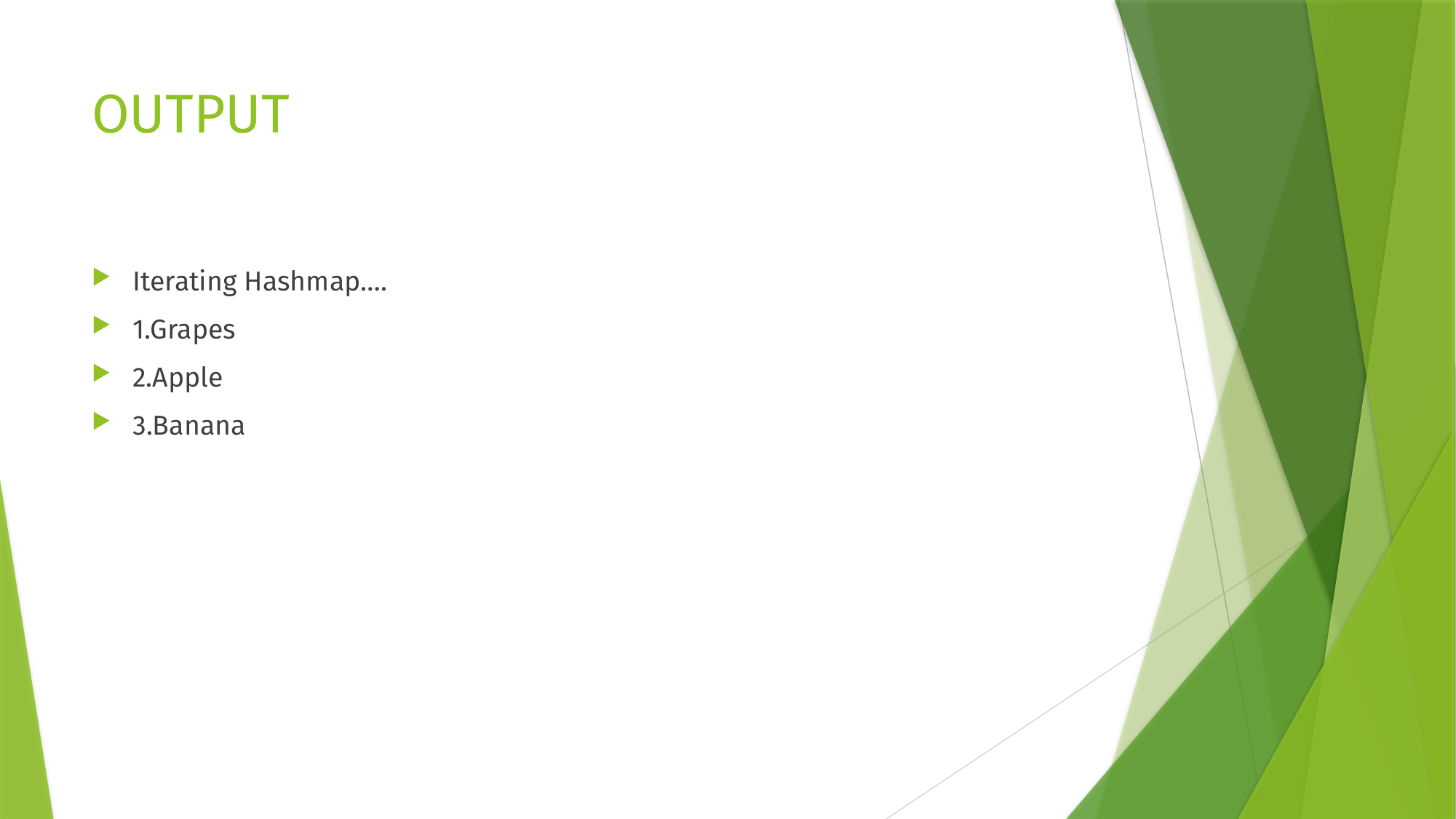

# OUTPUT
Iterating Hashmap….
1.Grapes
2.Apple
3.Banana